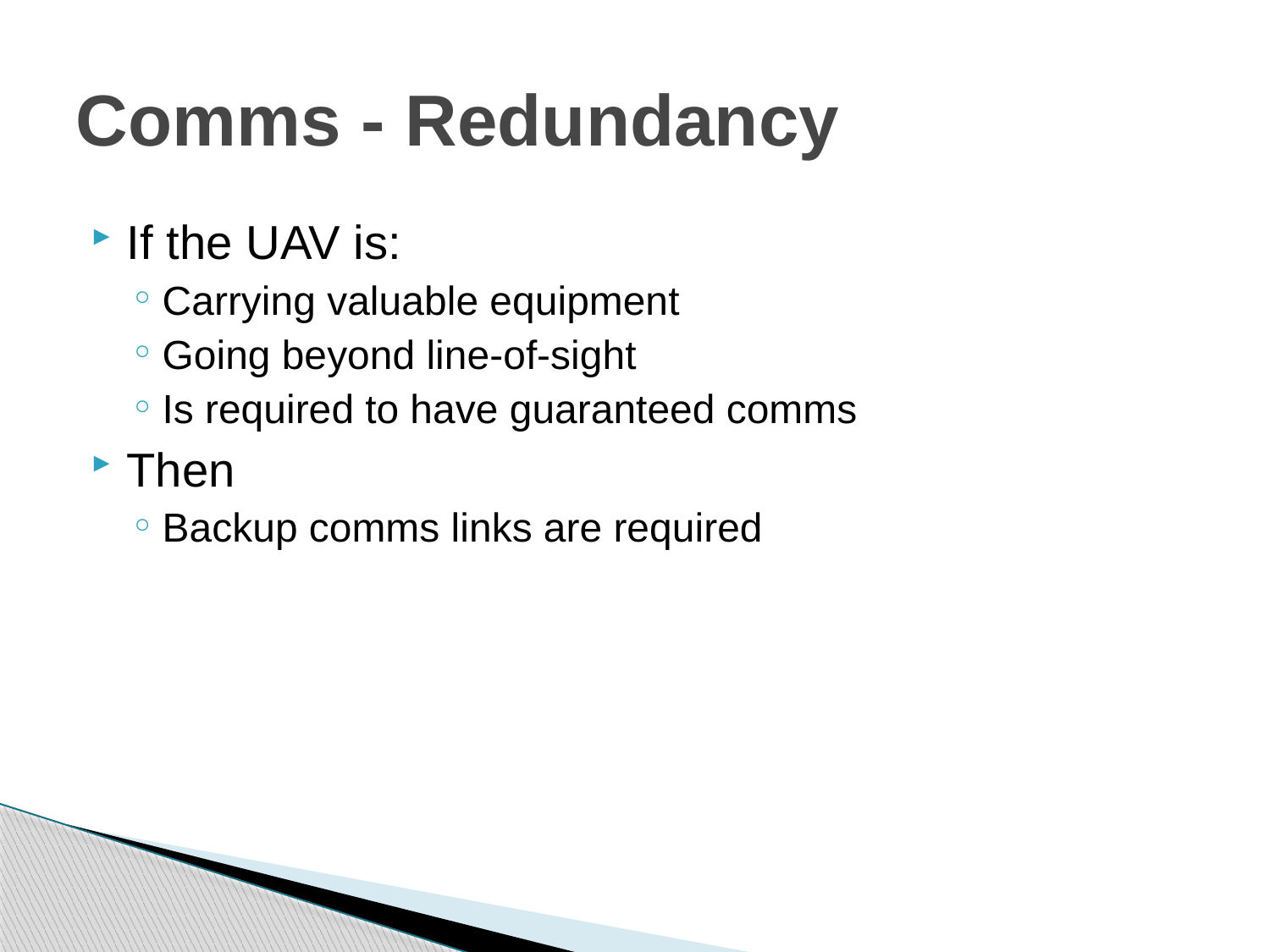

# Comms - Redundancy
If the UAV is:
Carrying valuable equipment
Going beyond line-of-sight
Is required to have guaranteed comms
Then
Backup comms links are required